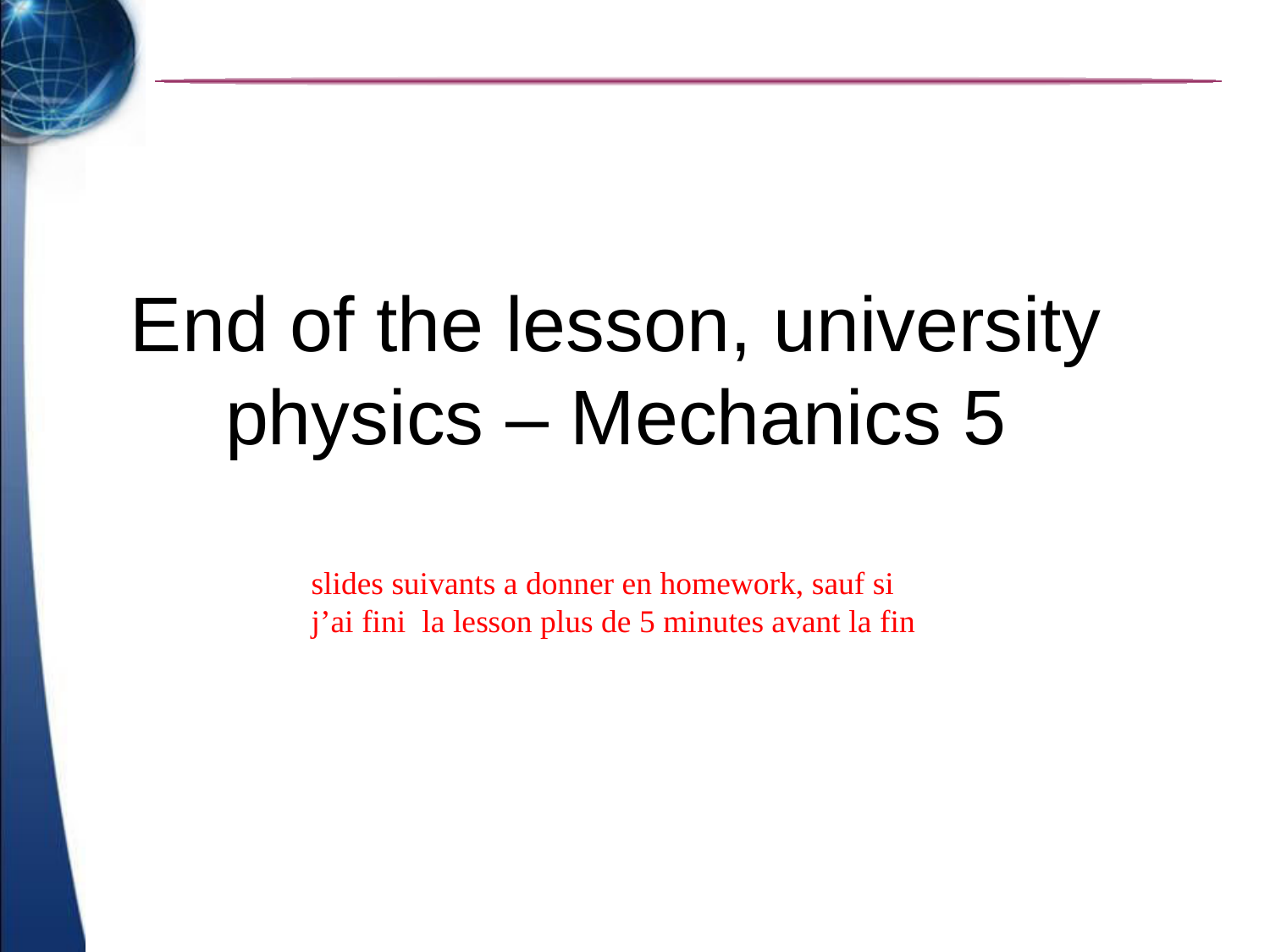

# End of the lesson, university physics – Mechanics 5
slides suivants a donner en homework, sauf si j’ai fini  la lesson plus de 5 minutes avant la fin
119